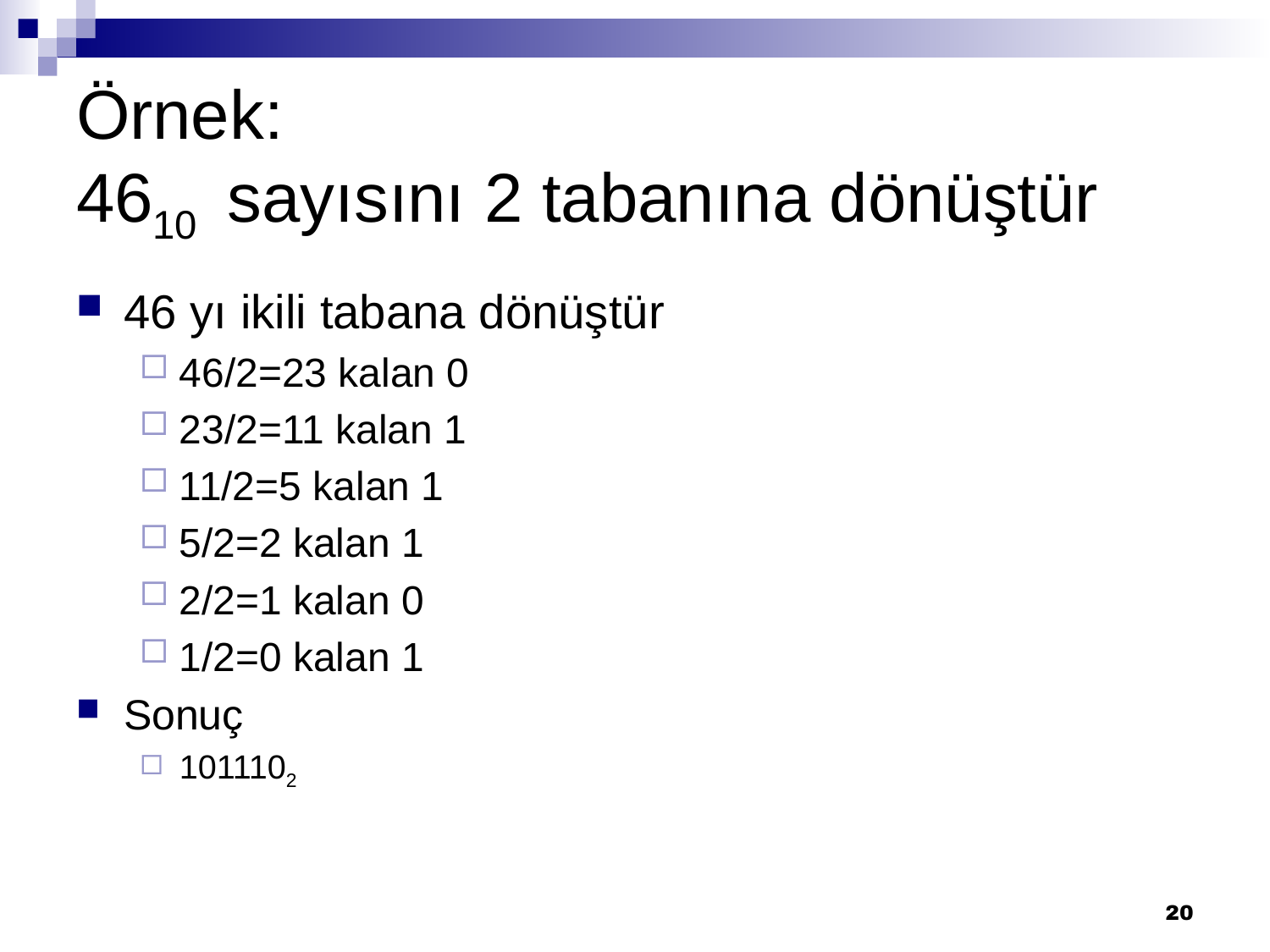

# Örnek: 4610  sayısını 2 tabanına dönüştür
46 yı ikili tabana dönüştür
46/2=23 kalan 0
23/2=11 kalan 1
11/2=5 kalan 1
5/2=2 kalan 1
2/2=1 kalan 0
1/2=0 kalan 1
Sonuç
1011102
20